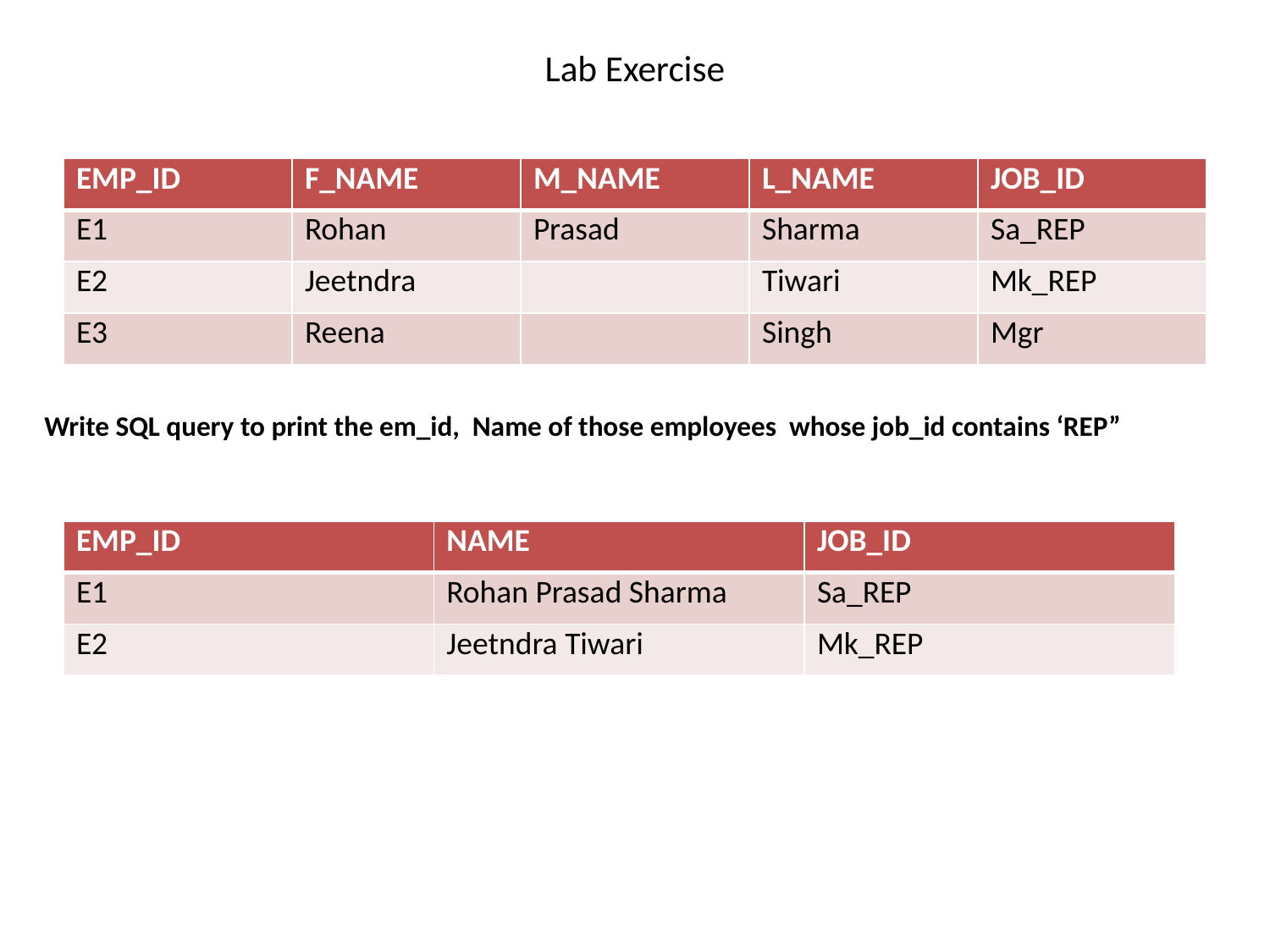

# Lab Exercise
| EMP\_ID | F\_NAME | M\_NAME | L\_NAME | JOB\_ID |
| --- | --- | --- | --- | --- |
| E1 | Rohan | Prasad | Sharma | Sa\_REP |
| E2 | Jeetndra |  | Tiwari | Mk\_REP |
| E3 | Reena |  | Singh | Mgr |
Write SQL query to print the em_id,  Name of those employees  whose job_id contains ‘REP”
| EMP\_ID | NAME | JOB\_ID |
| --- | --- | --- |
| E1 | Rohan Prasad Sharma | Sa\_REP |
| E2 | Jeetndra Tiwari | Mk\_REP |